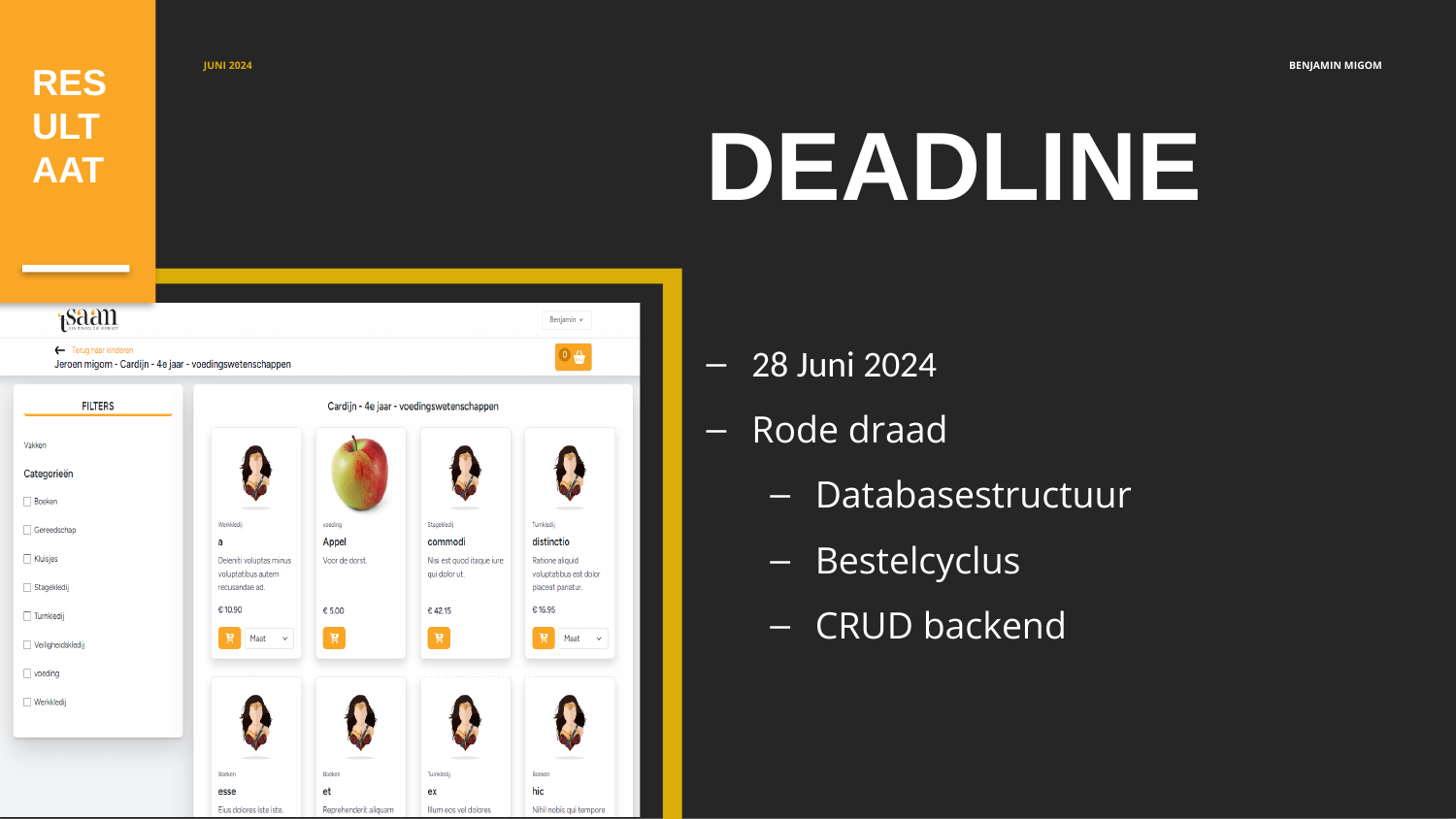

RESULTAAT
JUNI 2024
BENJAMIN MIGOM
DEADLINE

28 Juni 2024
Rode draad
Databasestructuur
Bestelcyclus
CRUD backend
Designs corporate 2018